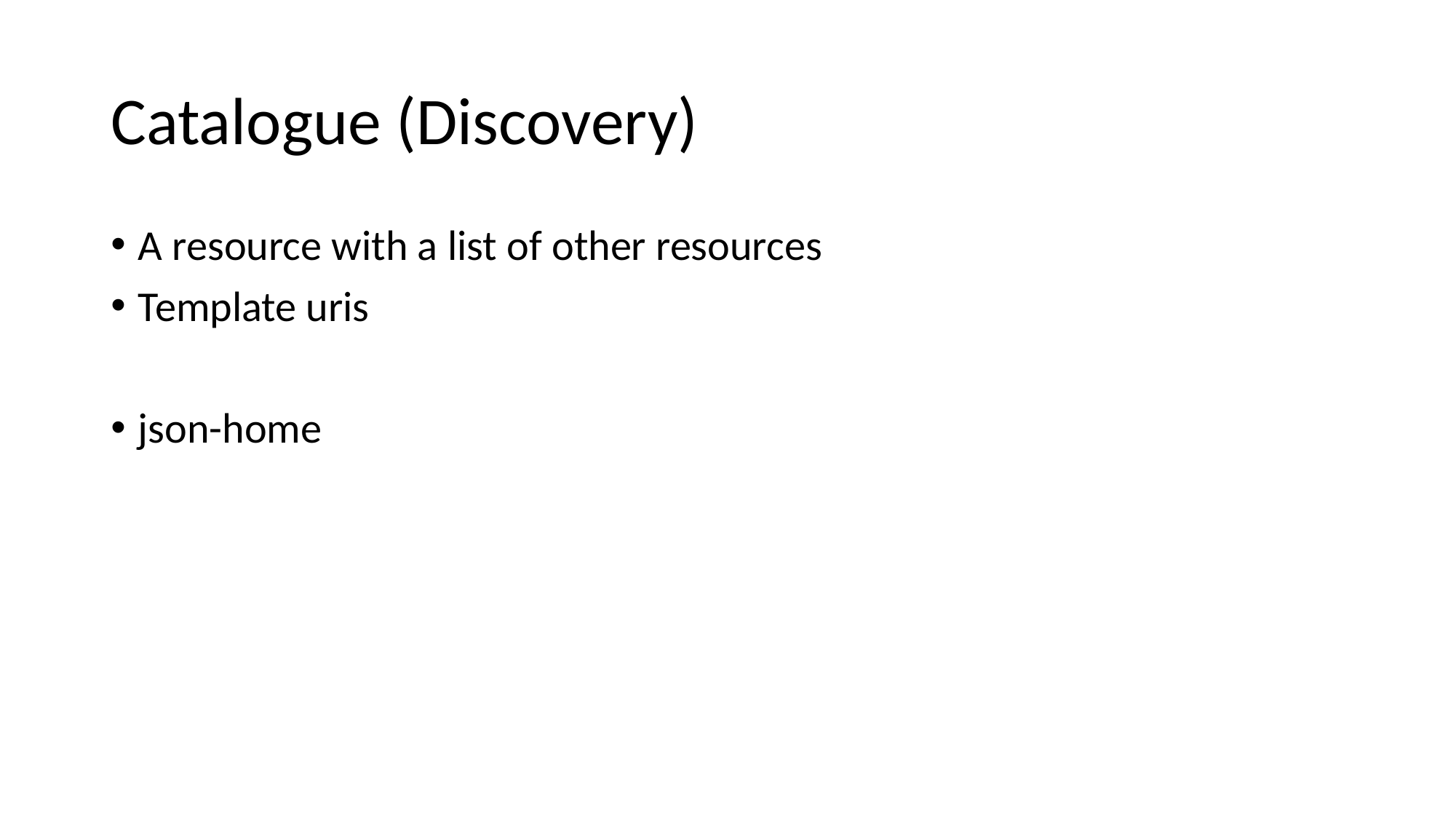

# Catalogue (Discovery)
A resource with a list of other resources
Template uris

json-home